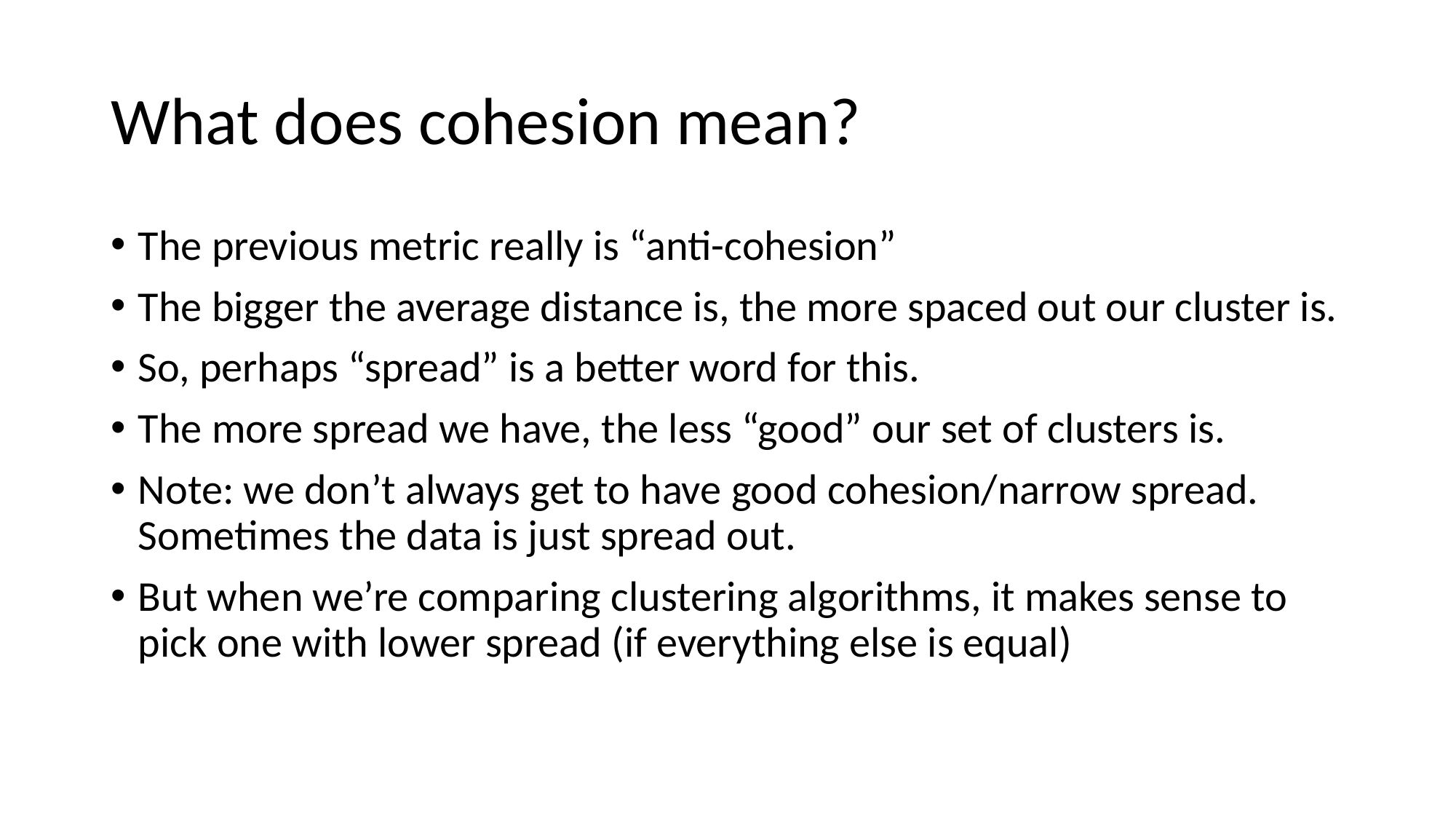

# What does cohesion mean?
The previous metric really is “anti-cohesion”
The bigger the average distance is, the more spaced out our cluster is.
So, perhaps “spread” is a better word for this.
The more spread we have, the less “good” our set of clusters is.
Note: we don’t always get to have good cohesion/narrow spread. Sometimes the data is just spread out.
But when we’re comparing clustering algorithms, it makes sense to pick one with lower spread (if everything else is equal)